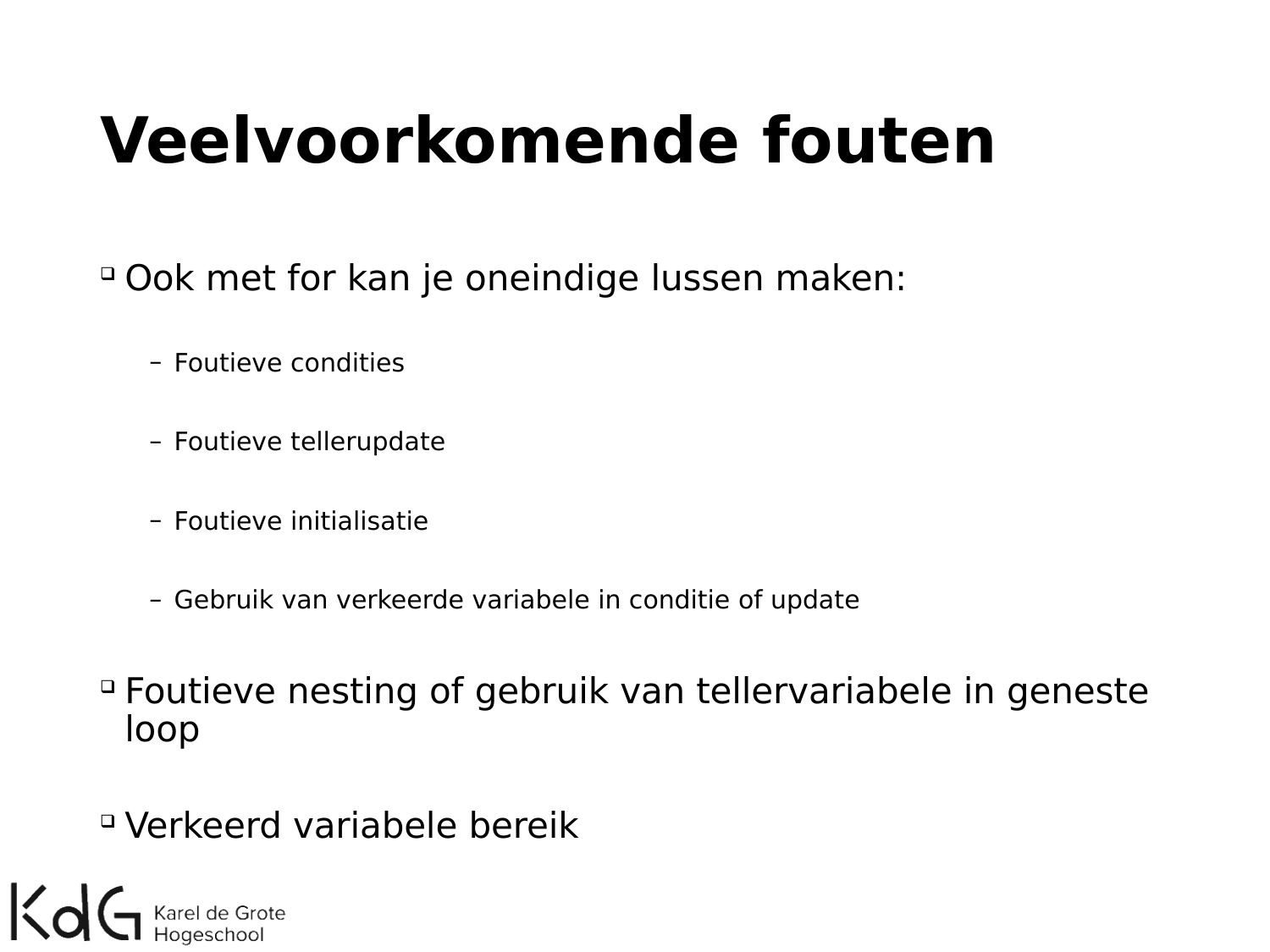

# Veelvoorkomende fouten
Ook met for kan je oneindige lussen maken:

Foutieve condities

Foutieve tellerupdate

Foutieve initialisatie

Gebruik van verkeerde variabele in conditie of update

Foutieve nesting of gebruik van tellervariabele in geneste loop

Verkeerd variabele bereik